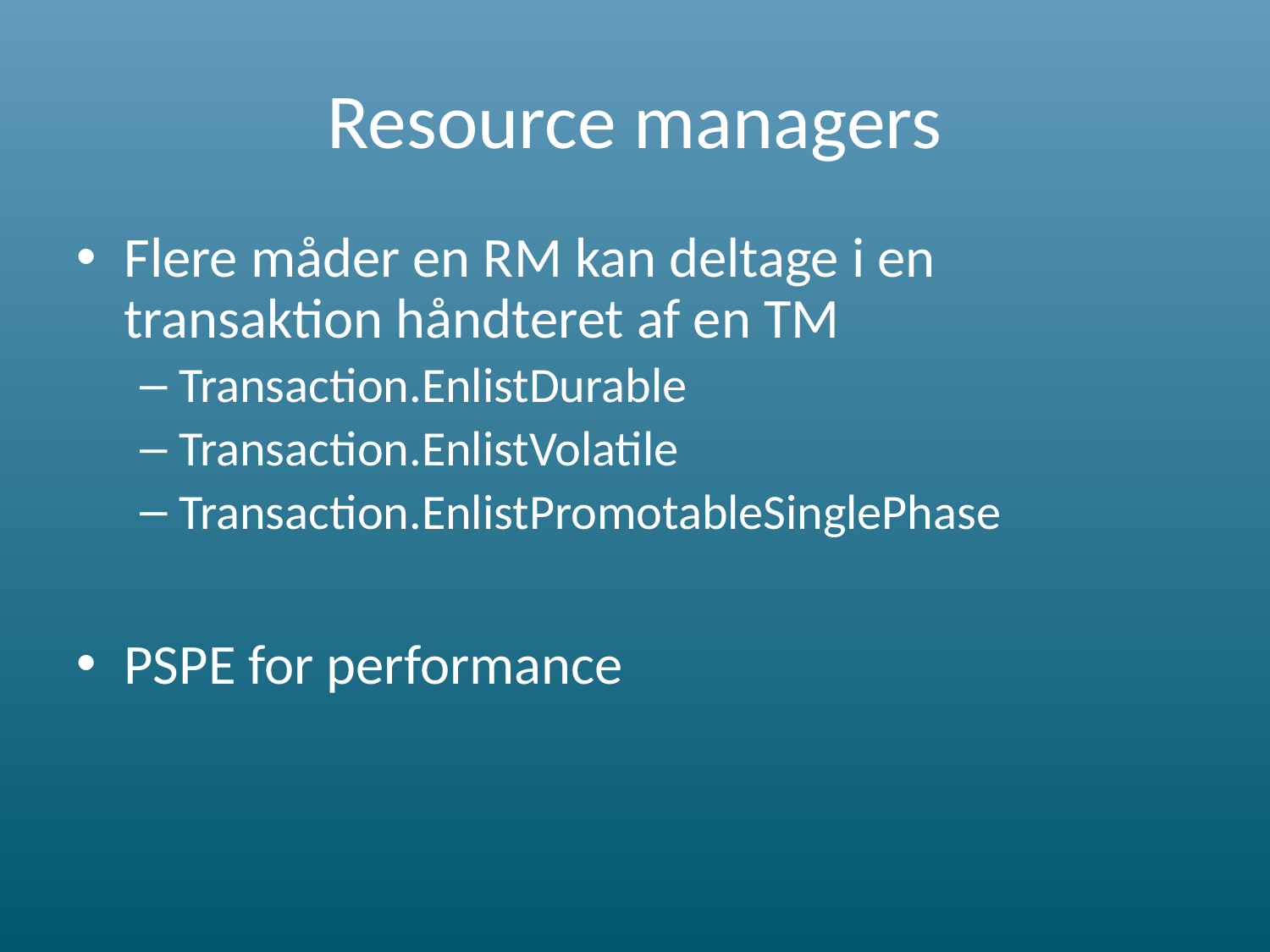

# Resource managers
Flere måder en RM kan deltage i en transaktion håndteret af en TM
Transaction.EnlistDurable
Transaction.EnlistVolatile
Transaction.EnlistPromotableSinglePhase

PSPE for performance